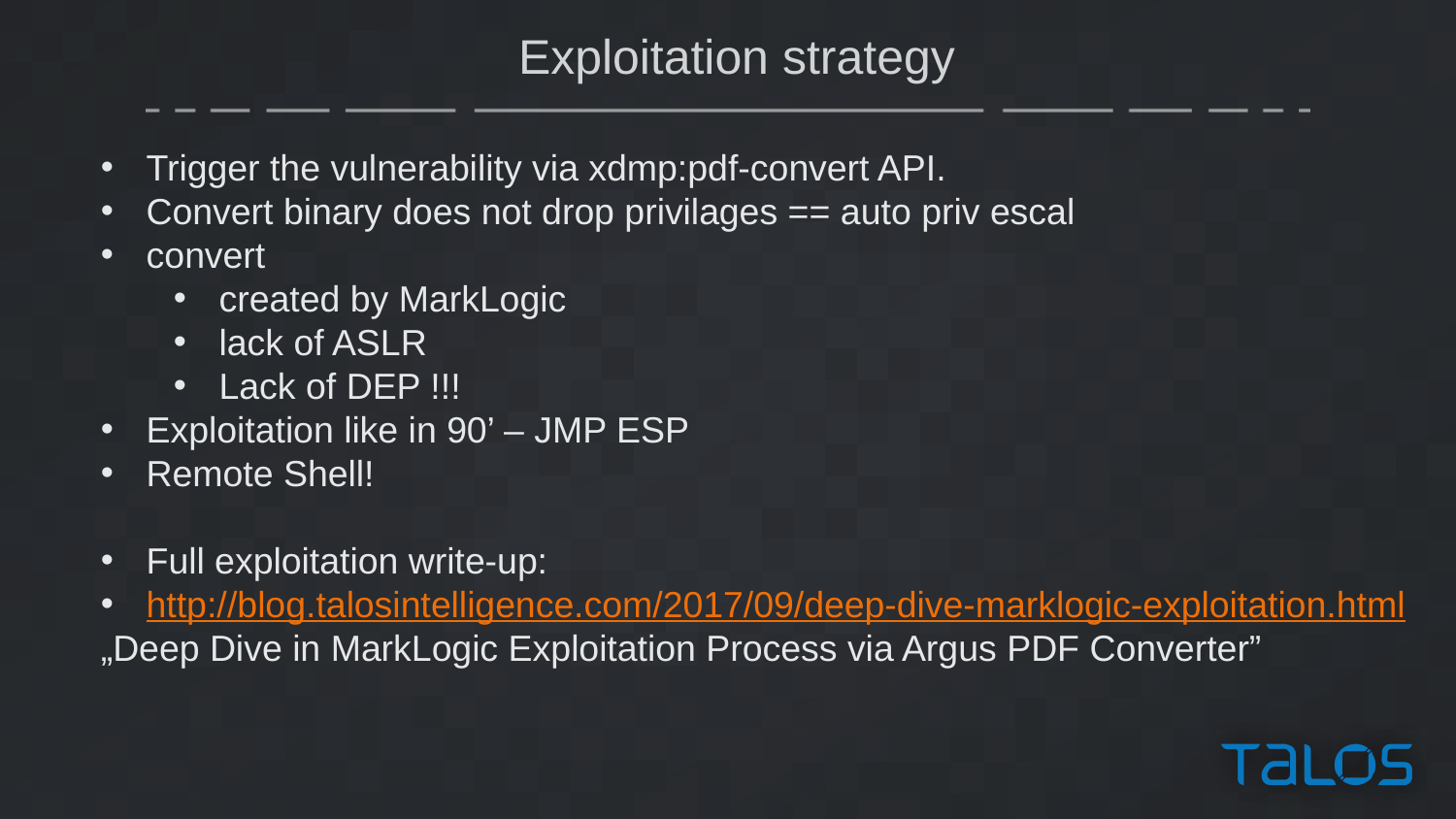

# Exploitation strategy
Trigger the vulnerability via xdmp:pdf-convert API.
Convert binary does not drop privilages == auto priv escal
convert
created by MarkLogic
lack of ASLR
Lack of DEP !!!
Exploitation like in 90’ – JMP ESP
Remote Shell!

Full exploitation write-up:
http://blog.talosintelligence.com/2017/09/deep-dive-marklogic-exploitation.html
„Deep Dive in MarkLogic Exploitation Process via Argus PDF Converter”